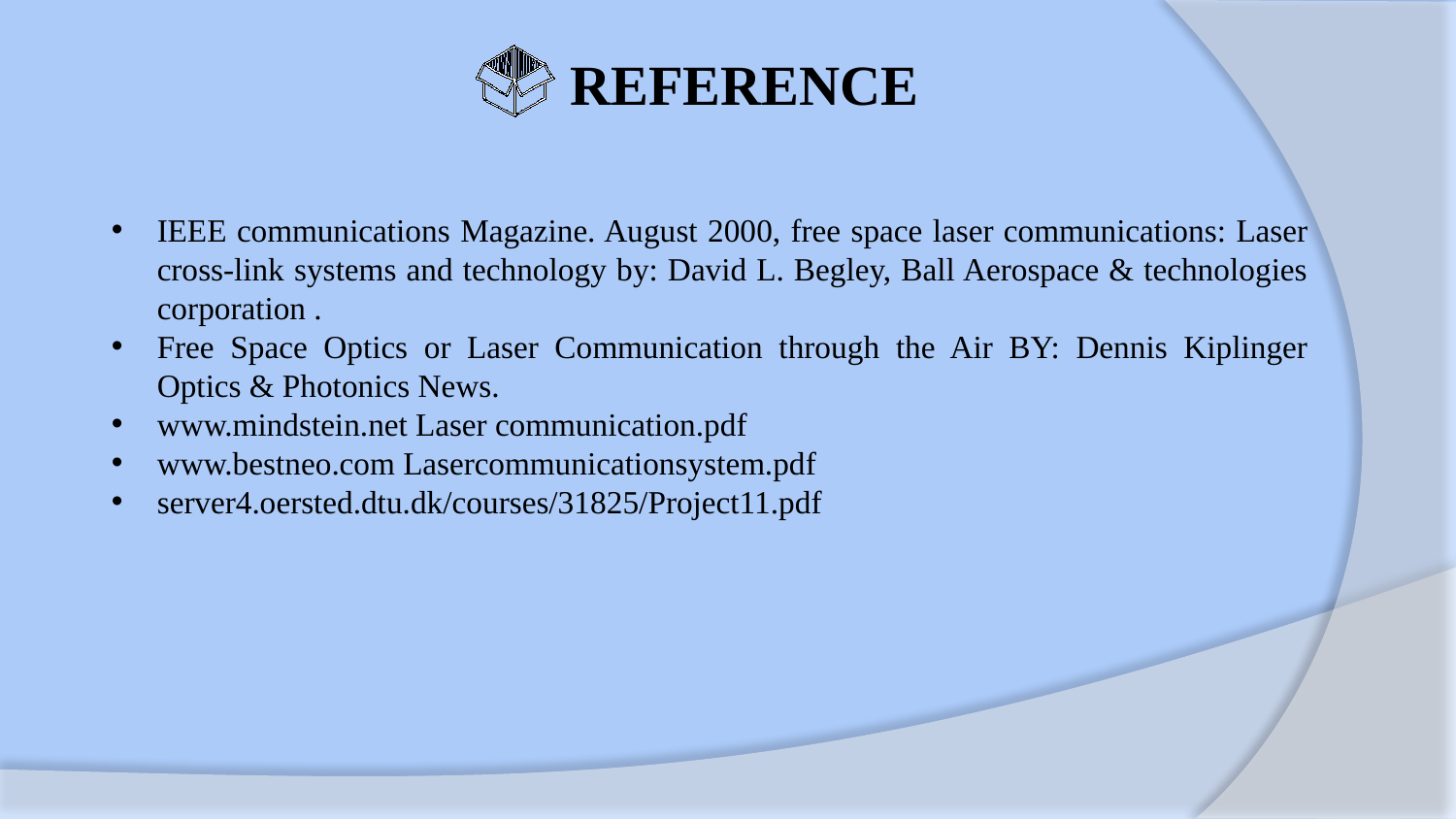

REFERENCE

IEEE communications Magazine. August 2000, free space laser communications: Laser cross-link systems and technology by: David L. Begley, Ball Aerospace & technologies corporation .
Free Space Optics or Laser Communication through the Air BY: Dennis Kiplinger Optics & Photonics News.
www.mindstein.net Laser communication.pdf
www.bestneo.com Lasercommunicationsystem.pdf
server4.oersted.dtu.dk/courses/31825/Project11.pdf